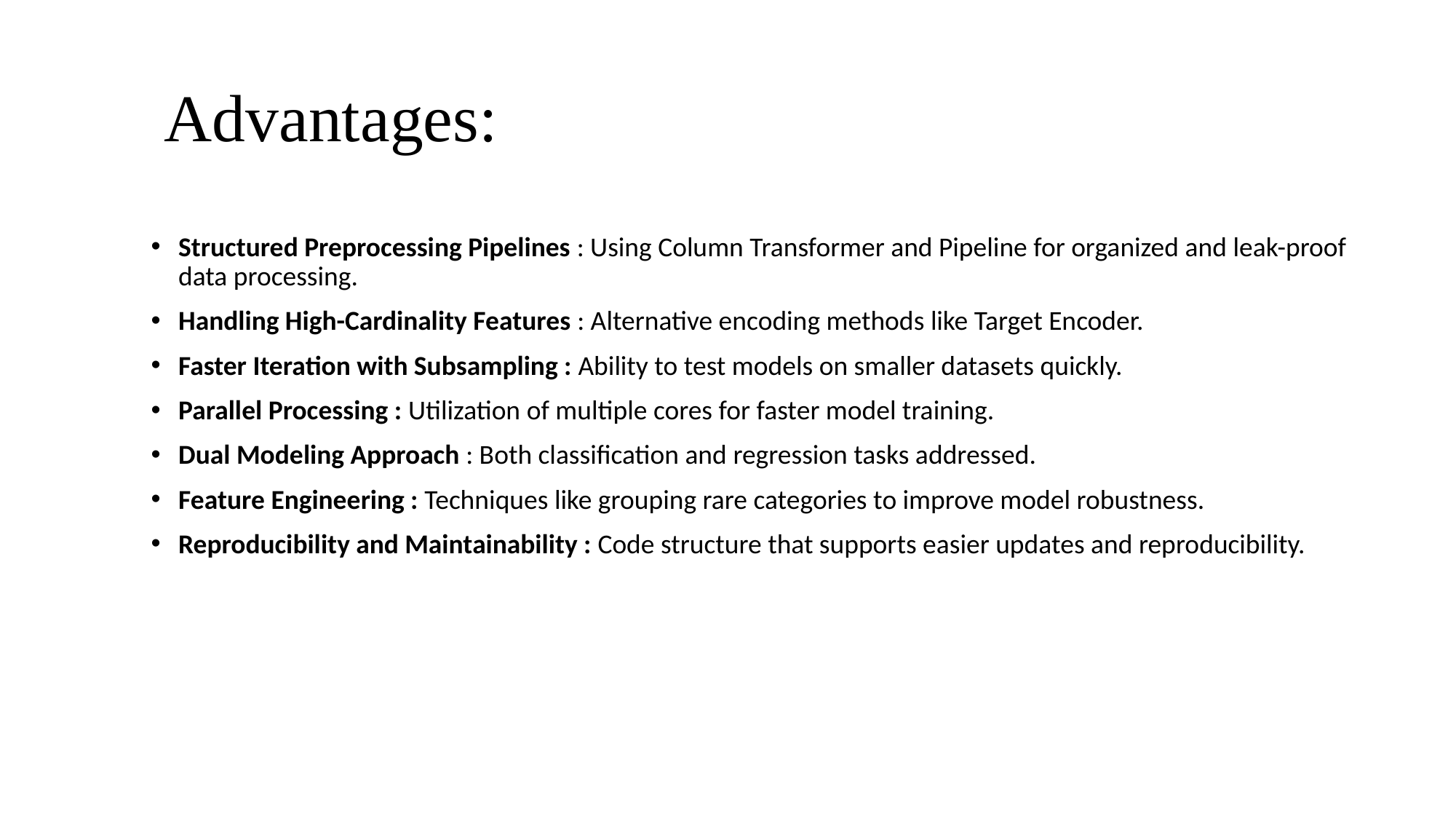

# Advantages:

Structured Preprocessing Pipelines : Using Column Transformer and Pipeline for organized and leak-proof data processing.
Handling High-Cardinality Features : Alternative encoding methods like Target Encoder.
Faster Iteration with Subsampling : Ability to test models on smaller datasets quickly.
Parallel Processing : Utilization of multiple cores for faster model training.
Dual Modeling Approach : Both classification and regression tasks addressed.
Feature Engineering : Techniques like grouping rare categories to improve model robustness.
Reproducibility and Maintainability : Code structure that supports easier updates and reproducibility.